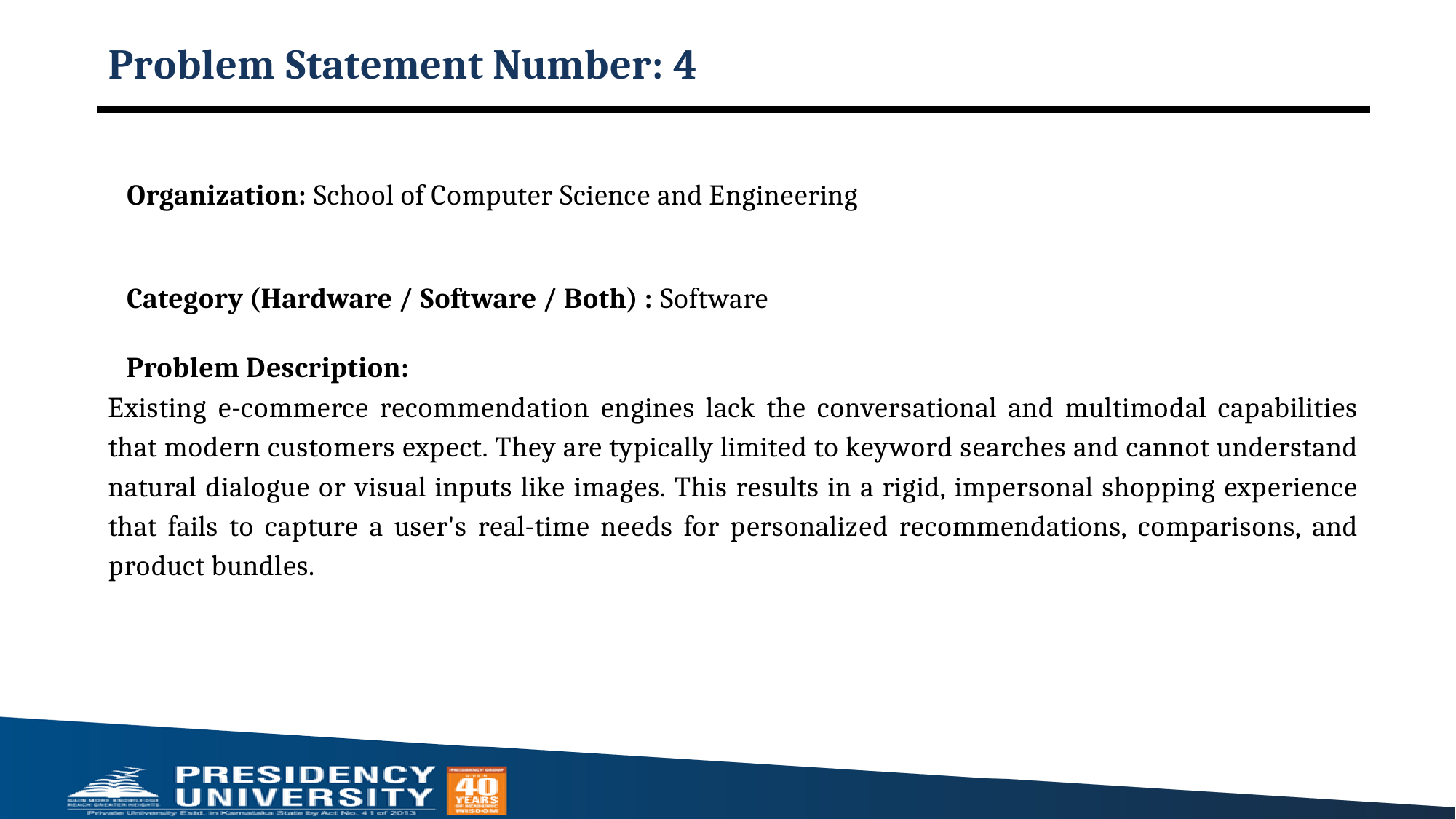

# Problem Statement Number: 4

Organization: School of Computer Science and Engineering

Category (Hardware / Software / Both) : Software
Problem Description:
Existing e-commerce recommendation engines lack the conversational and multimodal capabilities that modern customers expect. They are typically limited to keyword searches and cannot understand natural dialogue or visual inputs like images. This results in a rigid, impersonal shopping experience that fails to capture a user's real-time needs for personalized recommendations, comparisons, and product bundles.